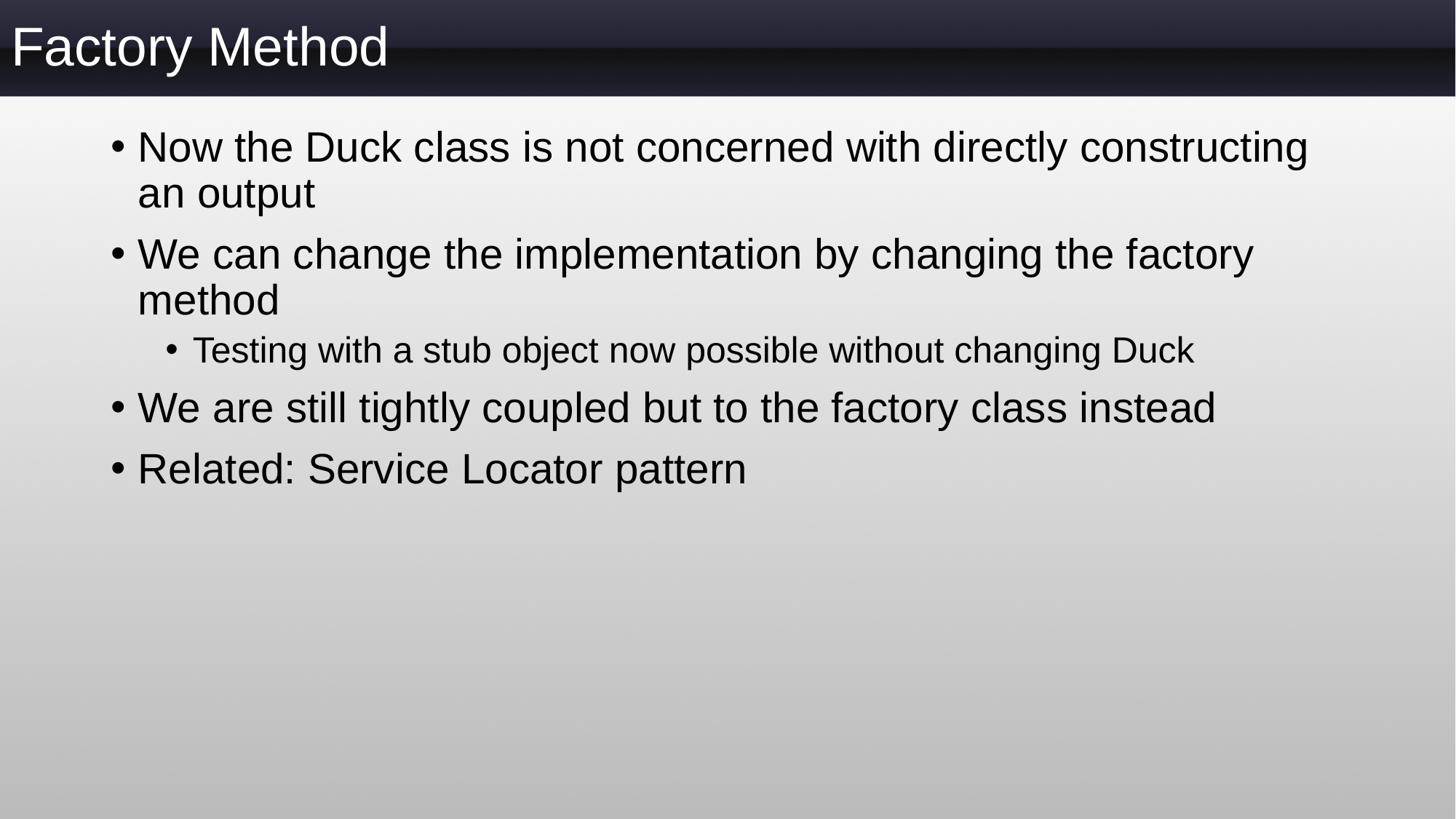

# Factory Method
Now the Duck class is not concerned with directly constructing an output
We can change the implementation by changing the factory method
Testing with a stub object now possible without changing Duck
We are still tightly coupled but to the factory class instead
Related: Service Locator pattern